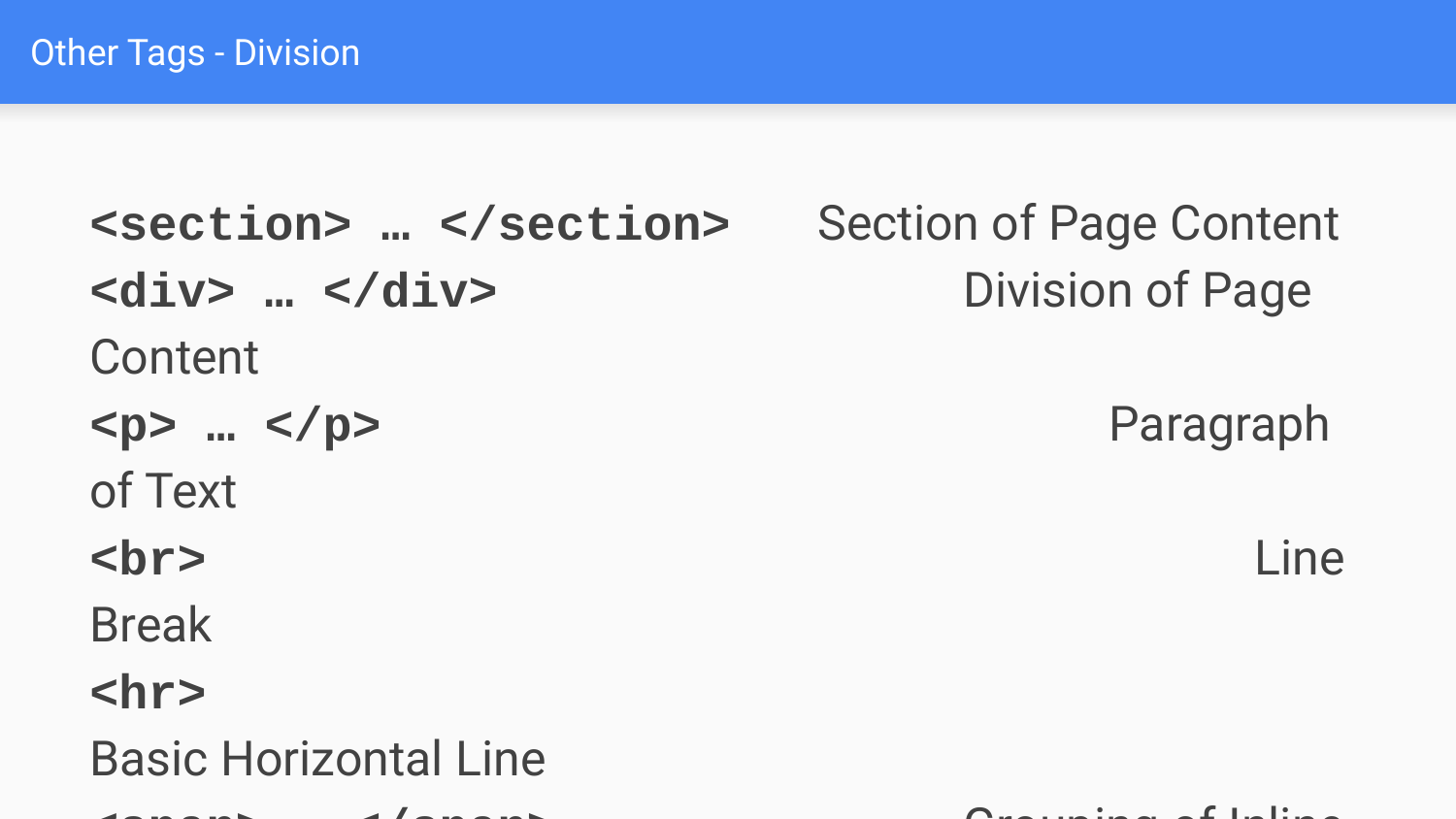

# Other Tags - Division
<section> … </section>	Section of Page Content
<div> … </div>				Division of Page Content
<p> … </p>					Paragraph of Text
<br>								Line Break
<hr>								Basic Horizontal Line
<span> … </span>			Grouping of Inline Elements